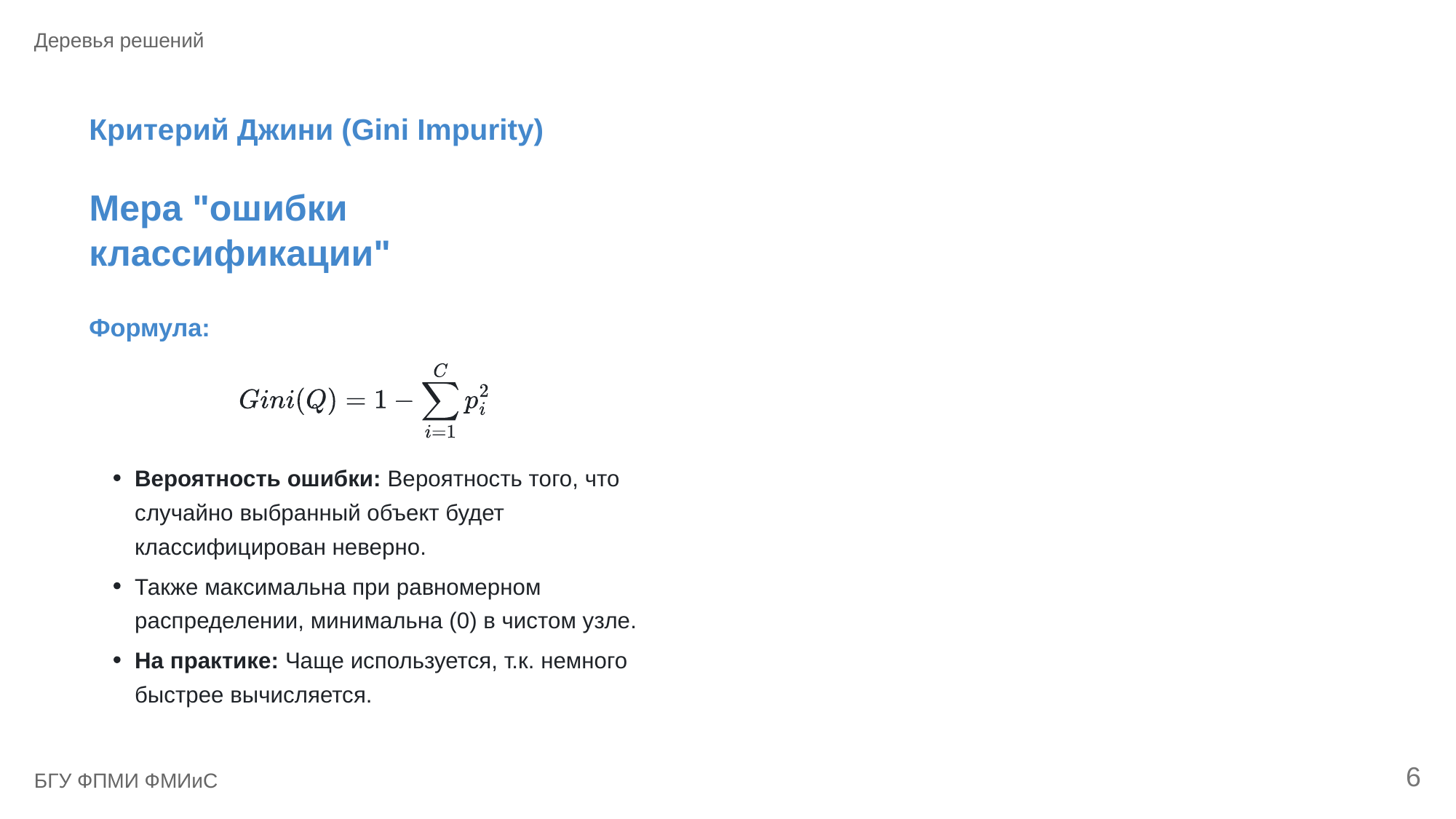

Деревья решений
Критерий Джини (Gini Impurity)
Мера "ошибки
классификации"
Формула:

Вероятность ошибки: Вероятность того, что

случайно выбранный объект будет
классифицирован неверно.
Также максимальна при равномерном

распределении, минимальна (0) в чистом узле.
На практике: Чаще используется, т.к. немного

быстрее вычисляется.
6
БГУ ФПМИ ФМИиС